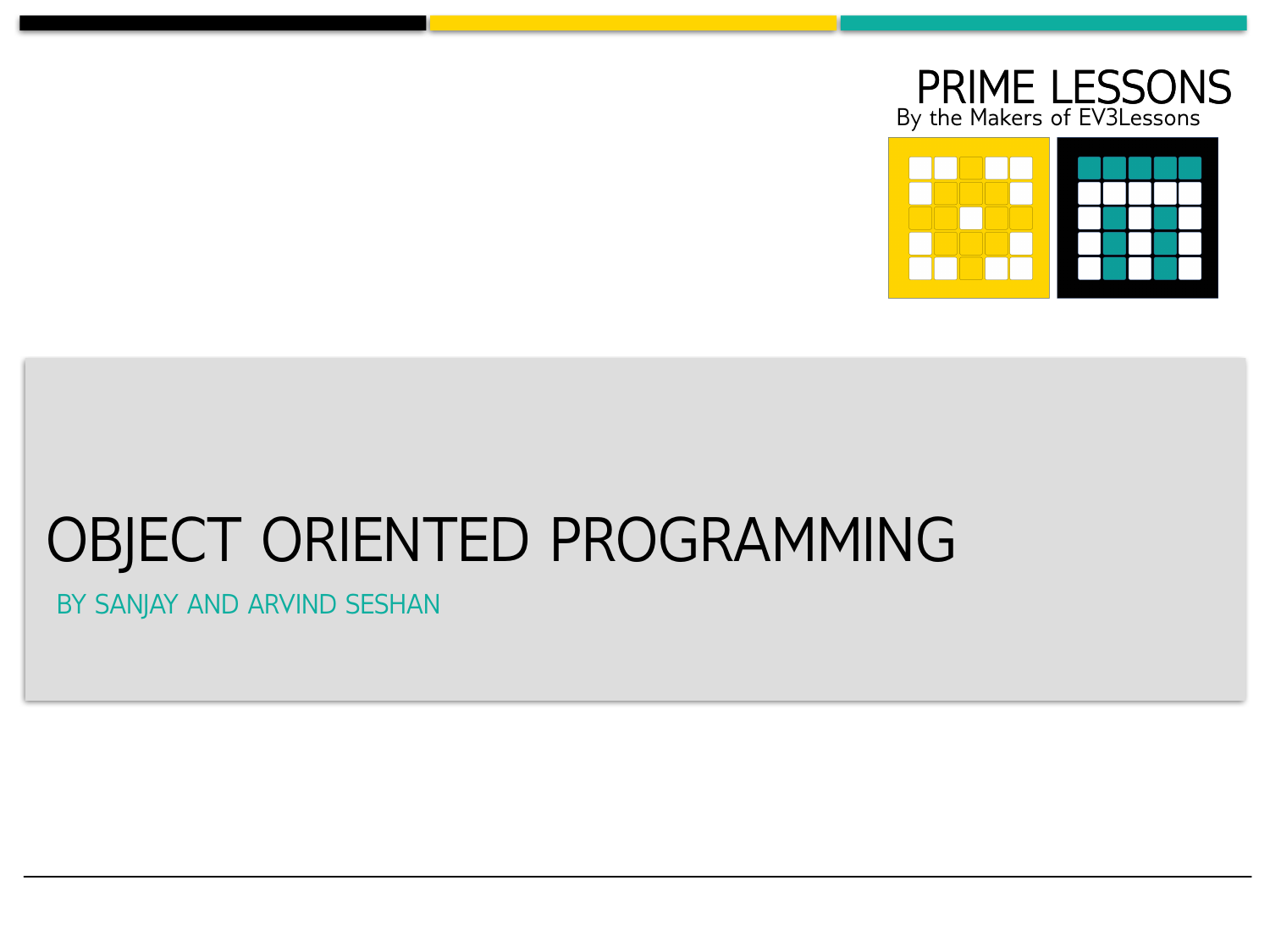

# Object Oriented Programming
By Sanjay and Arvind Seshan